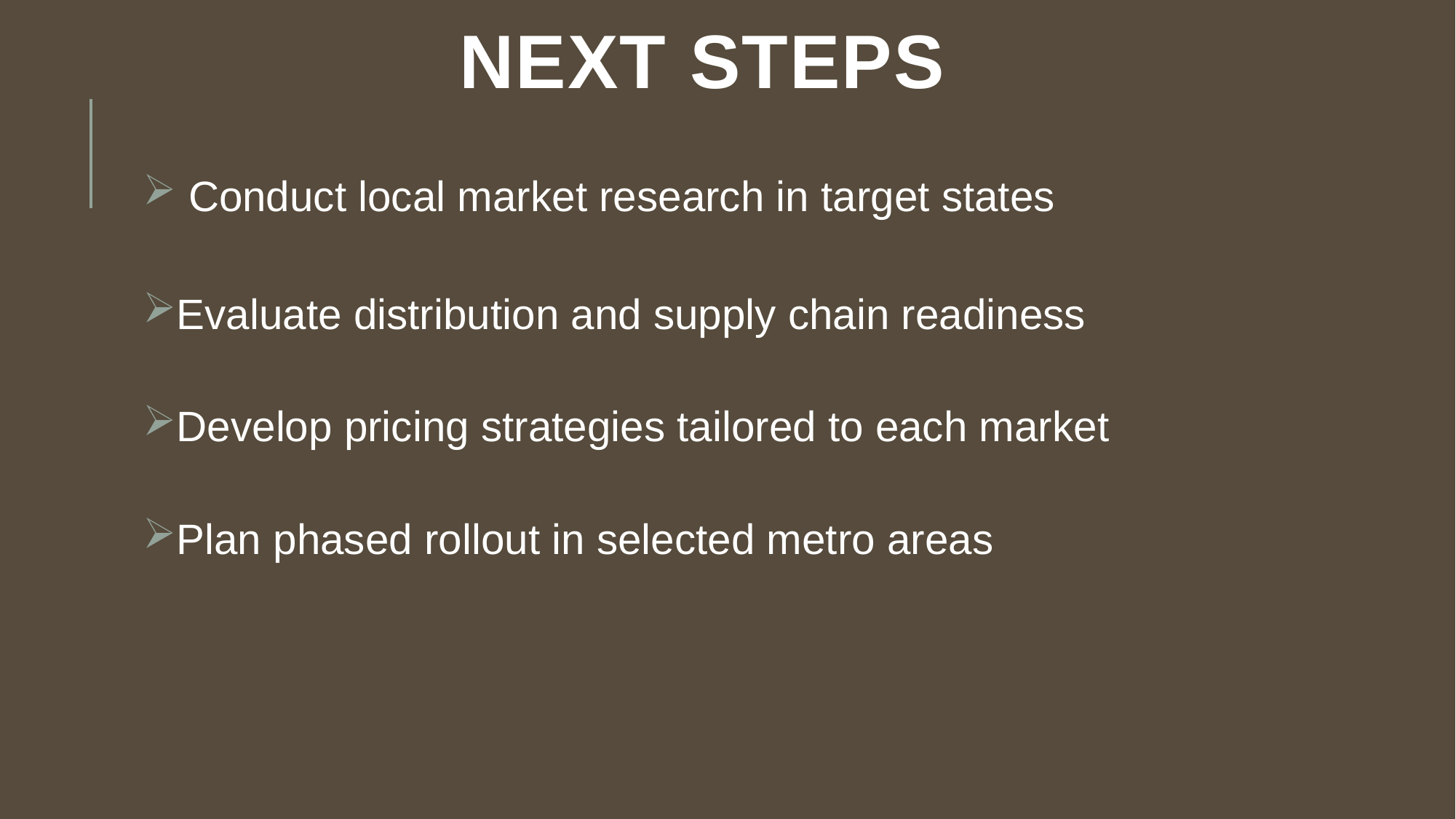

# Next Steps
 Conduct local market research in target states
Evaluate distribution and supply chain readiness
Develop pricing strategies tailored to each market
Plan phased rollout in selected metro areas